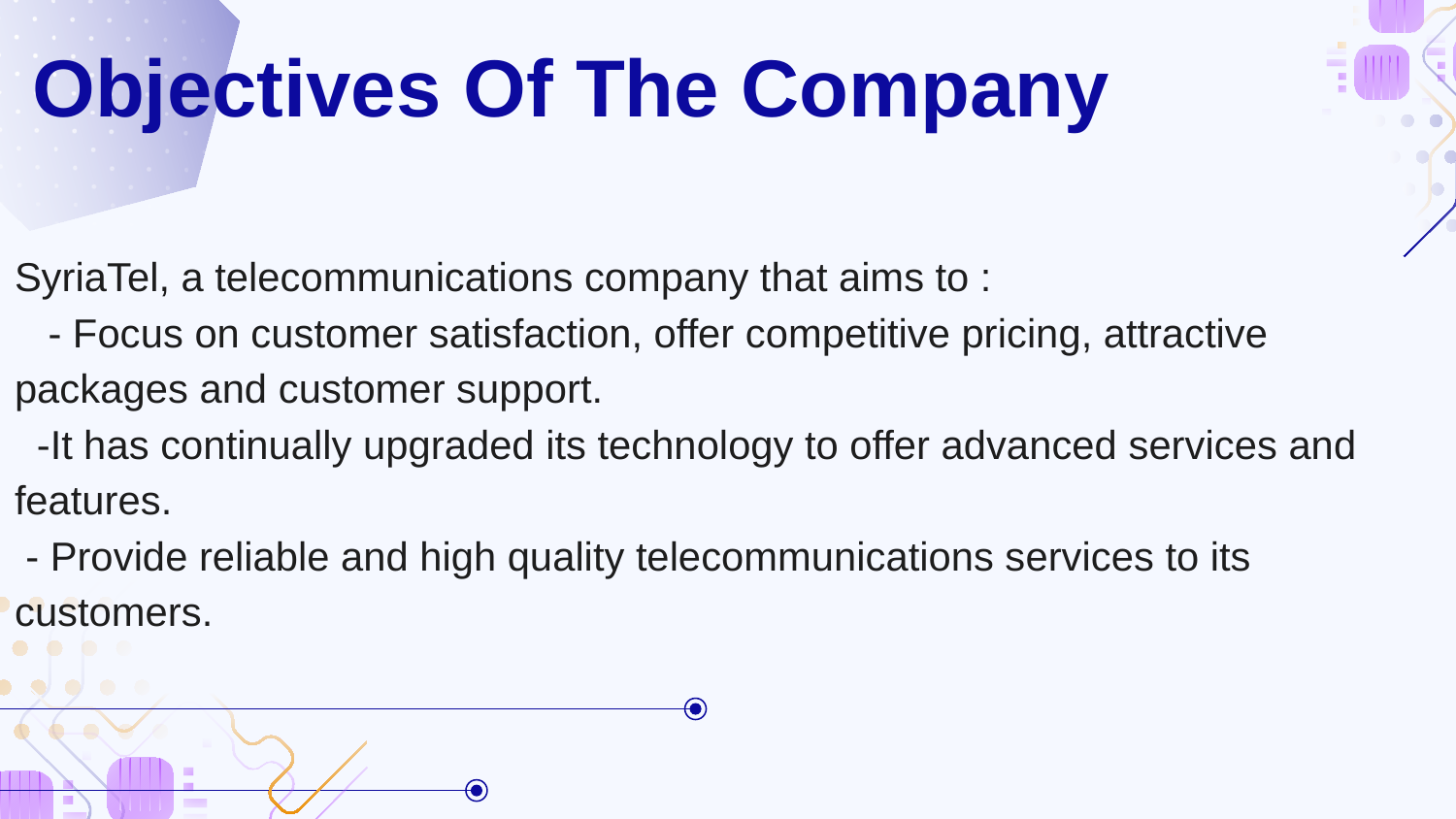

# Objectives Of The Company
SyriaTel, a telecommunications company that aims to :
   - Focus on customer satisfaction, offer competitive pricing, attractive packages and customer support.
  -It has continually upgraded its technology to offer advanced services and features.
 - Provide reliable and high quality telecommunications services to its customers.